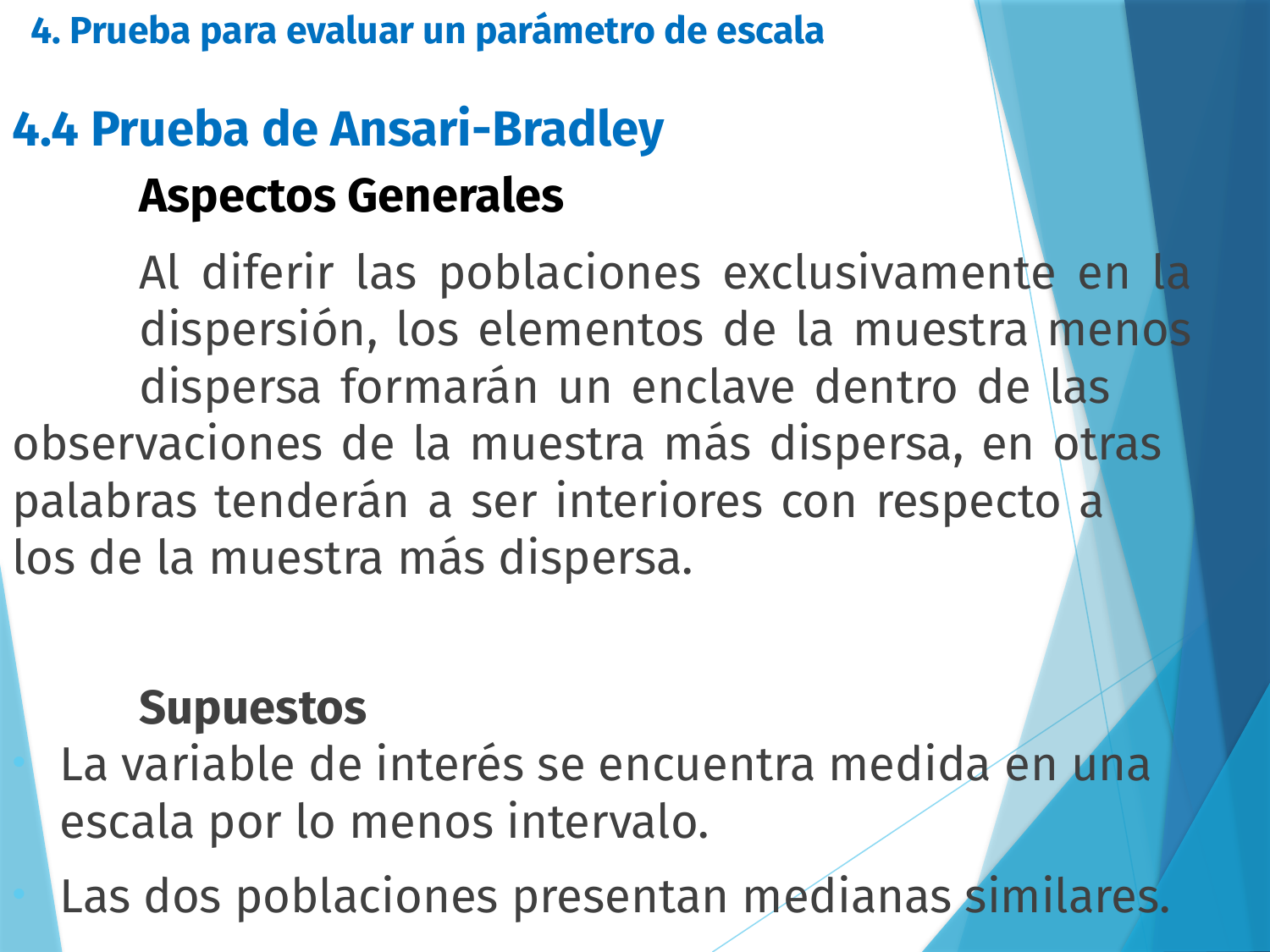

# 4. Prueba para evaluar un parámetro de escala
4.4 Prueba de Ansari-Bradley
	Aspectos Generales
	Al diferir las poblaciones exclusivamente en la 	dispersión, los elementos de la muestra menos 	dispersa formarán un enclave dentro de las 	observaciones de la muestra más dispersa, en otras 	palabras tenderán a ser interiores con respecto a 	los de la muestra más dispersa.

	Supuestos
La variable de interés se encuentra medida en una escala por lo menos intervalo.
Las dos poblaciones presentan medianas similares.